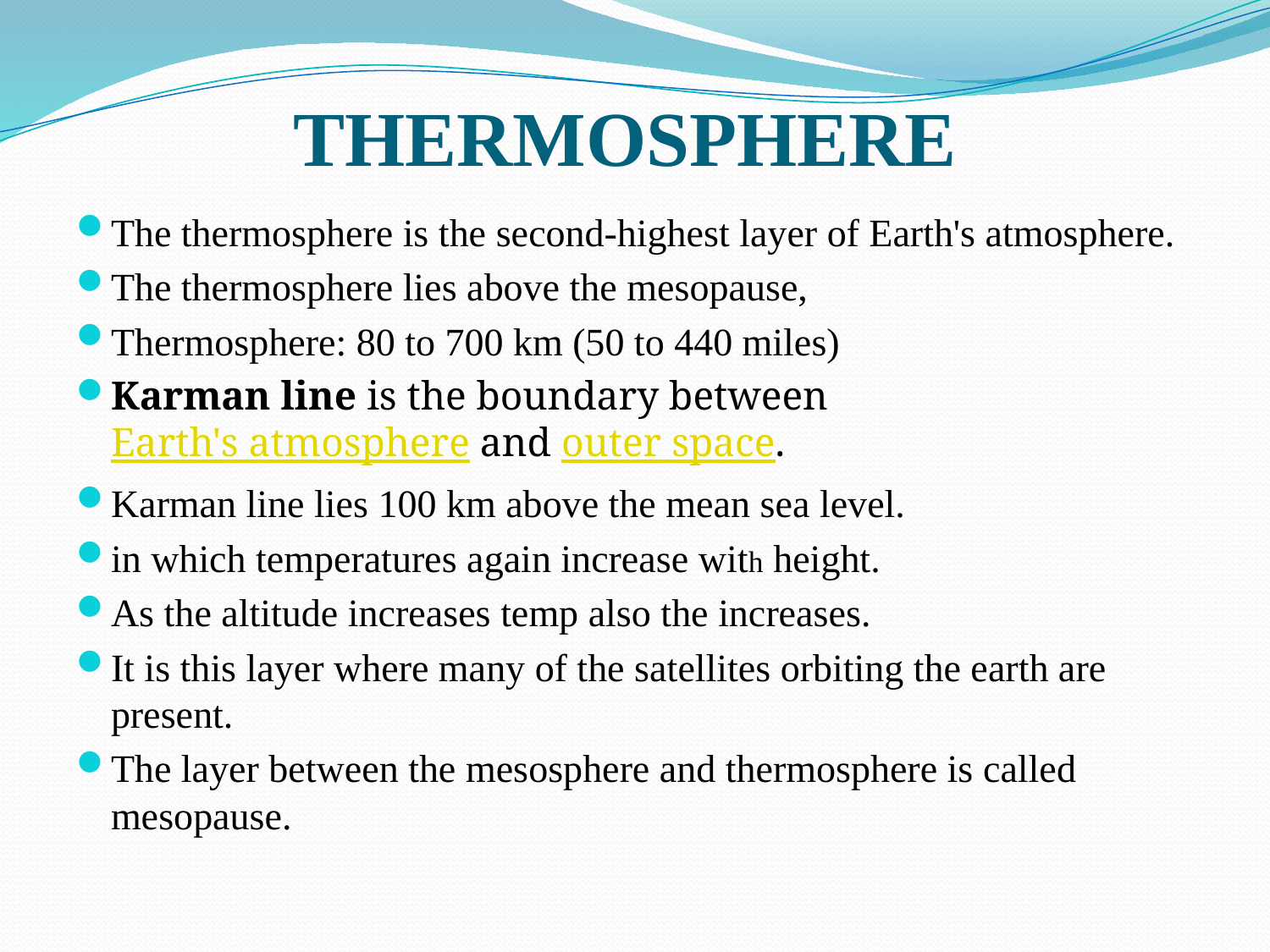

# THERMOSPHERE
The thermosphere is the second-highest layer of Earth's atmosphere.
The thermosphere lies above the mesopause,
Thermosphere: 80 to 700 km (50 to 440 miles)
Karman line is the boundary between Earth's atmosphere and outer space.
Karman line lies 100 km above the mean sea level.
in which temperatures again increase with height.
As the altitude increases temp also the increases.
It is this layer where many of the satellites orbiting the earth are present.
The layer between the mesosphere and thermosphere is called mesopause.